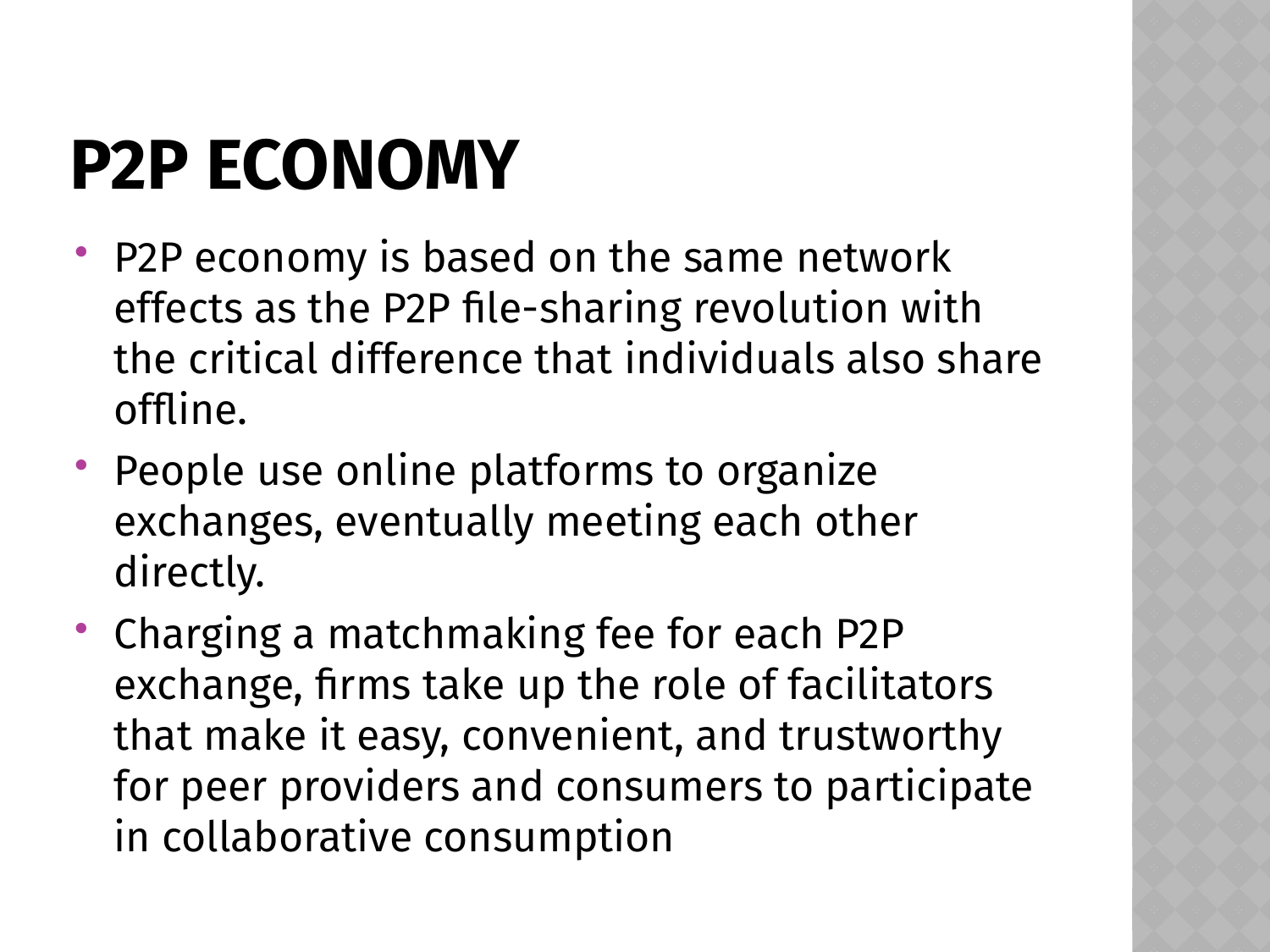

# P2P economy
P2P economy is based on the same network effects as the P2P file-sharing revolution with the critical difference that individuals also share offline.
People use online platforms to organize exchanges, eventually meeting each other directly.
Charging a matchmaking fee for each P2P exchange, firms take up the role of facilitators that make it easy, convenient, and trustworthy for peer providers and consumers to participate in collaborative consumption